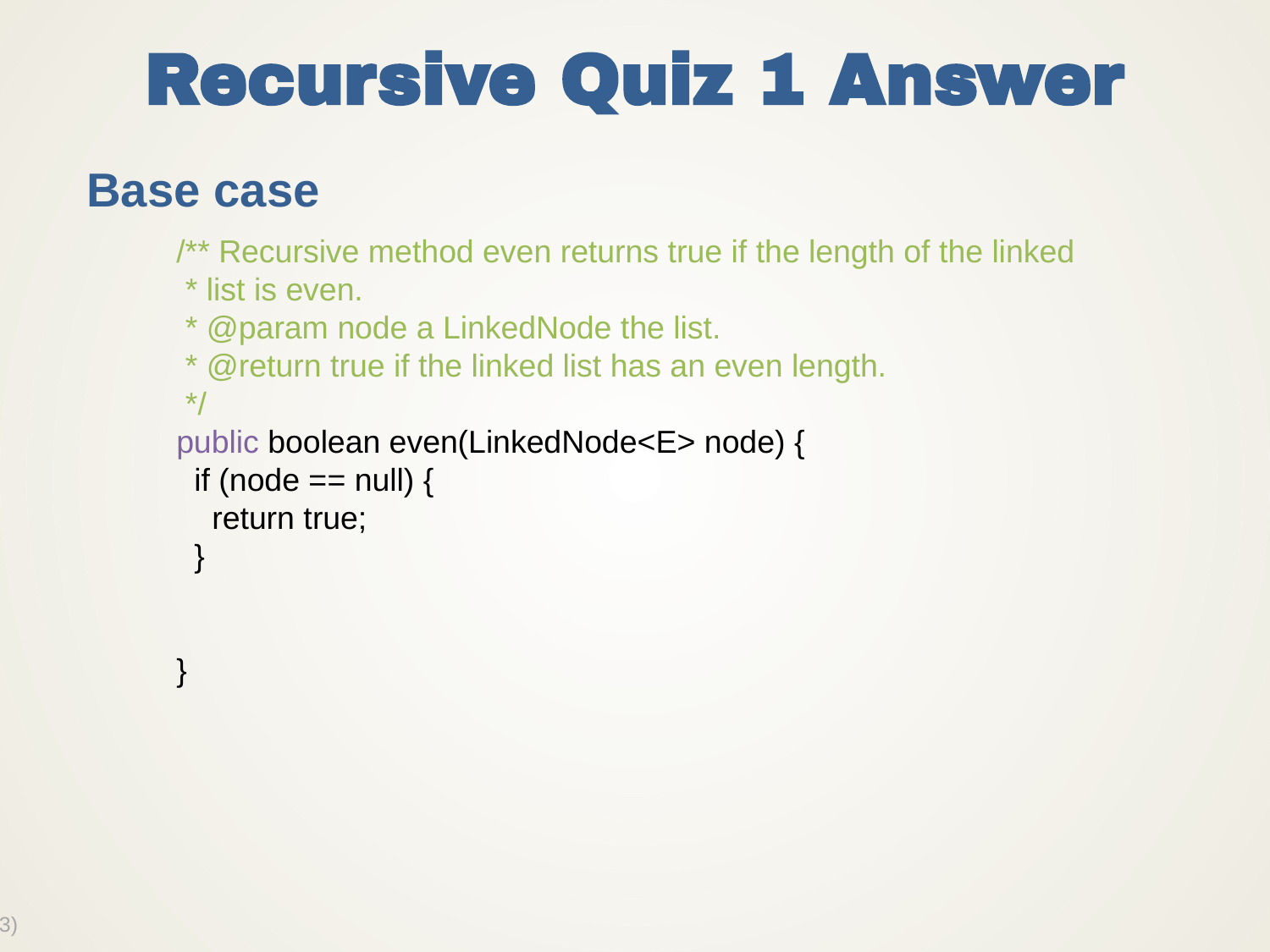

# Recursive Quiz 1 Answer
Base case
/** Recursive method even returns true if the length of the linked
 * list is even.
 * @param node a LinkedNode the list.
 * @return true if the linked list has an even length.
 */
public boolean even(LinkedNode<E> node) {
  if (node == null) {
    return true;
  }

}